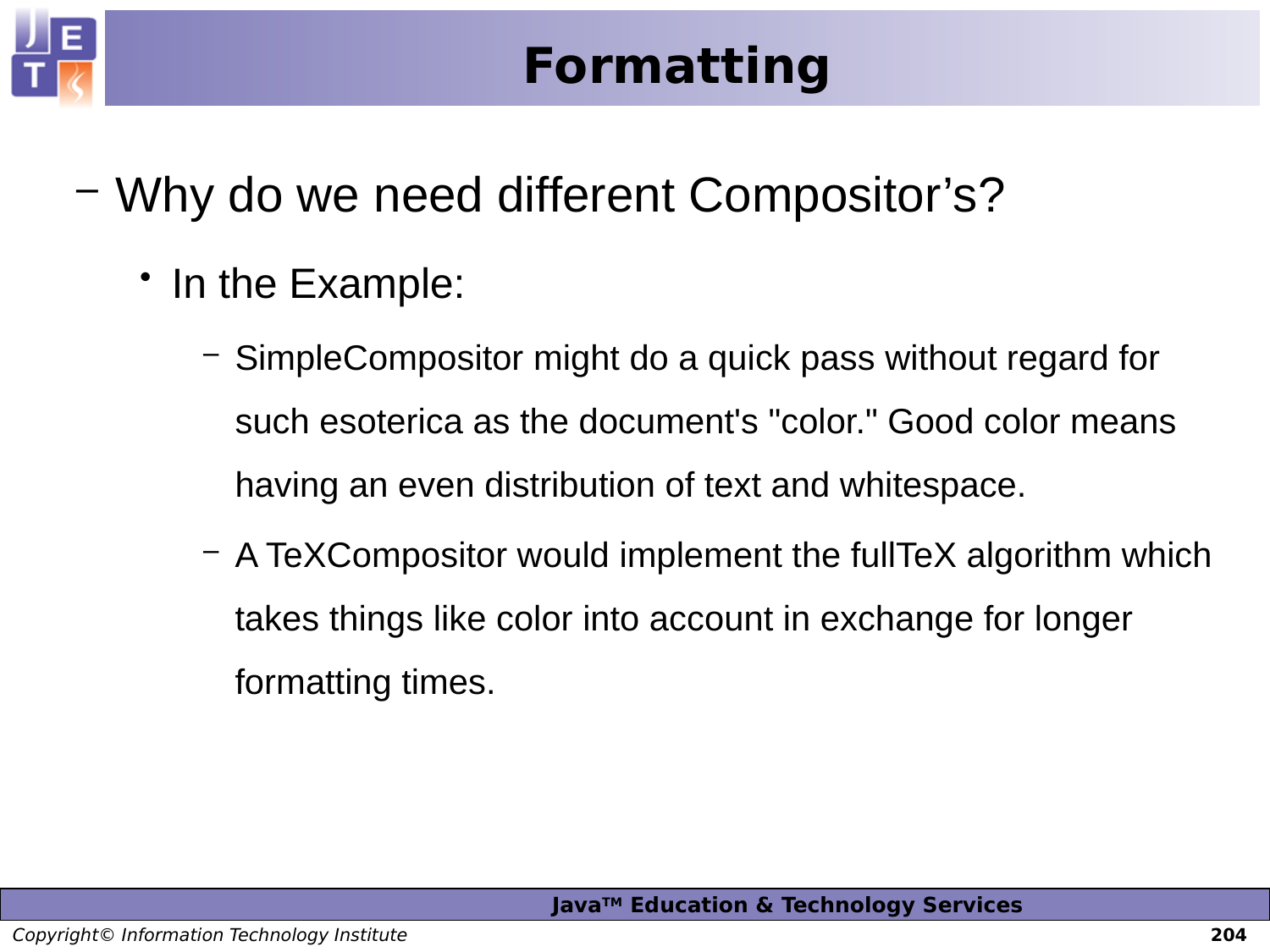

# Formatting
Why do we need different Compositor’s?
In the Example:
SimpleCompositor might do a quick pass without regard for such esoterica as the document's "color." Good color means having an even distribution of text and whitespace.
A TeXCompositor would implement the fullTeX algorithm which takes things like color into account in exchange for longer formatting times.